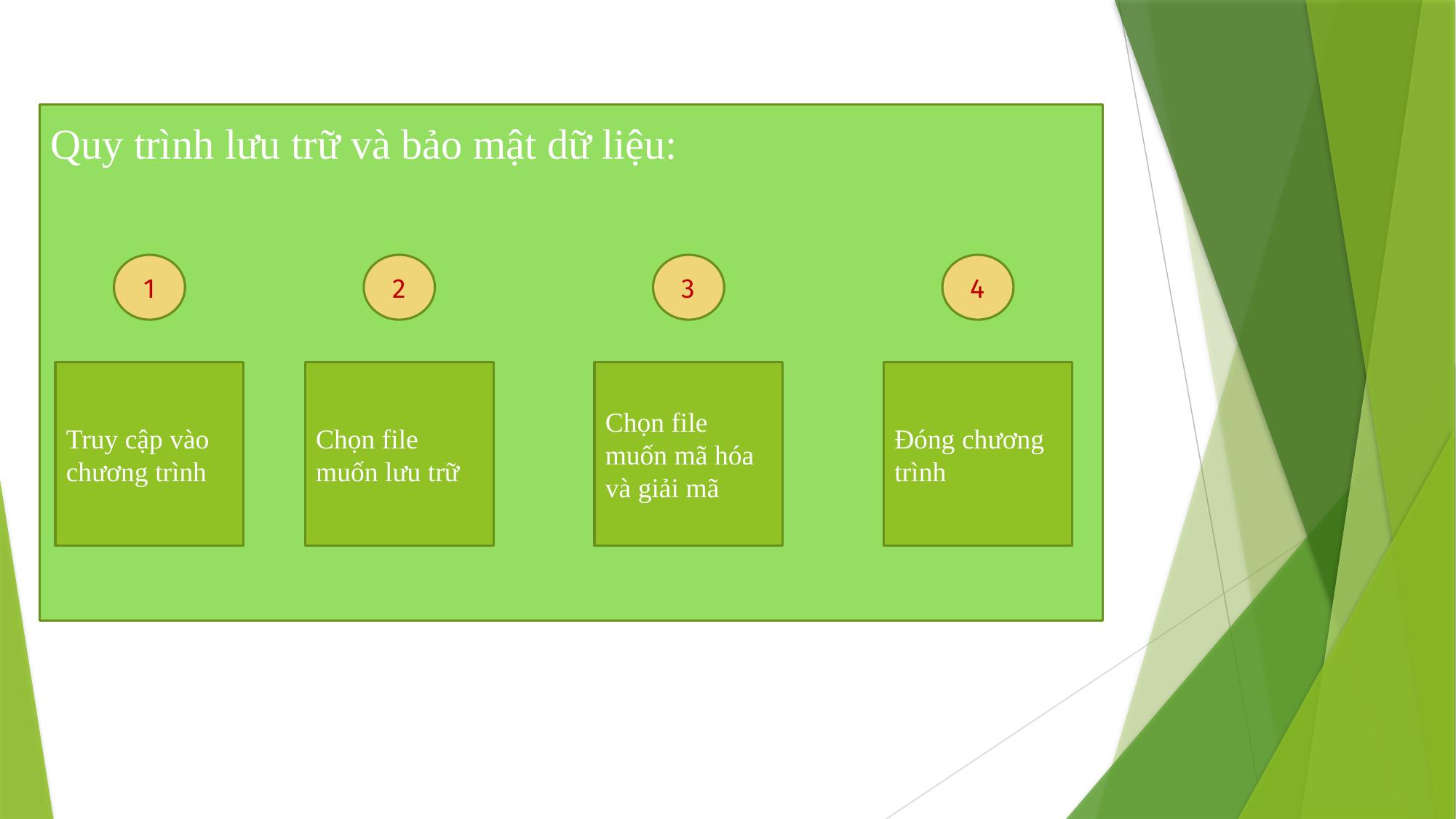

Quy trình lưu trữ và bảo mật dữ liệu:

1
2
3
4
Truy cập vào chương trình
Chọn file muốn lưu trữ
Chọn file muốn mã hóa và giải mã
Đóng chương trình